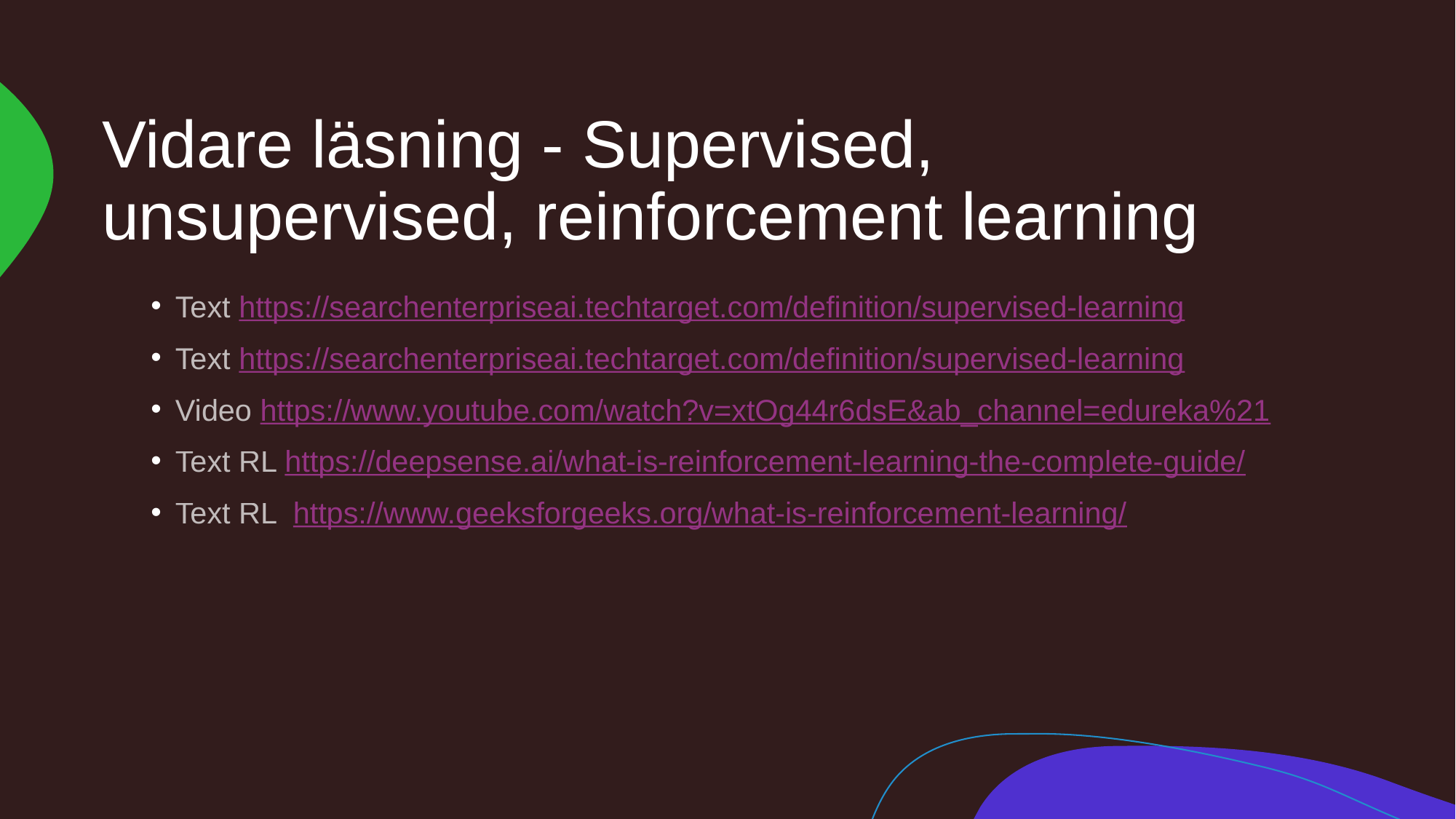

# Vidare läsning - Supervised, unsupervised, reinforcement learning
Text https://searchenterpriseai.techtarget.com/definition/supervised-learning
Text https://searchenterpriseai.techtarget.com/definition/supervised-learning
Video https://www.youtube.com/watch?v=xtOg44r6dsE&ab_channel=edureka%21
Text RL https://deepsense.ai/what-is-reinforcement-learning-the-complete-guide/
Text RL  https://www.geeksforgeeks.org/what-is-reinforcement-learning/